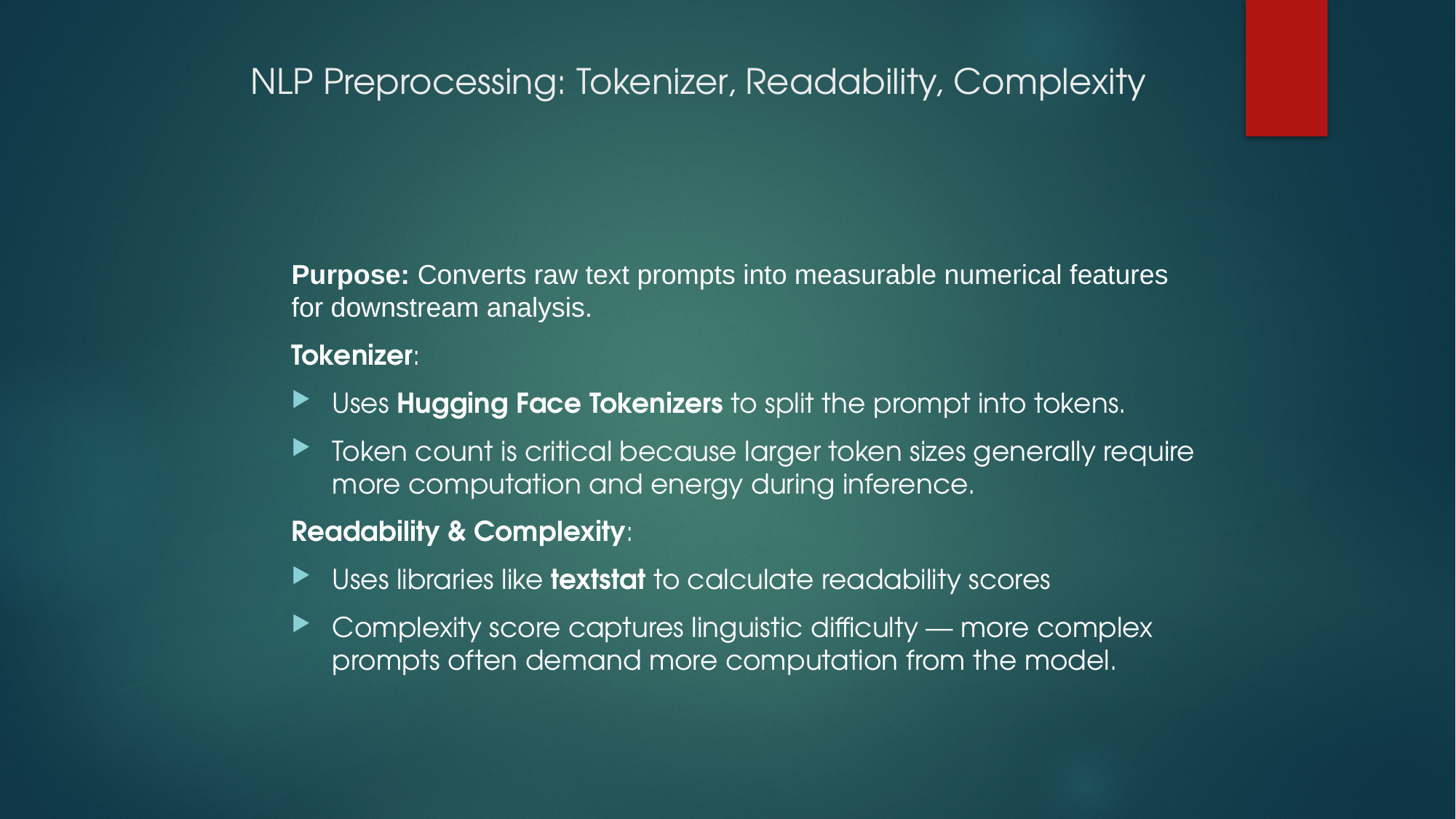

Purpose: Converts raw text prompts into measurable numerical features for downstream analysis.
Tokenizer:
Uses Hugging Face Tokenizers to split the prompt into tokens.
Token count is critical because larger token sizes generally require more computation and energy during inference.
Readability & Complexity:
Uses libraries like textstat to calculate readability scores
Complexity score captures linguistic difficulty — more complex prompts often demand more computation from the model.

# NLP Preprocessing: Tokenizer, Readability, Complexity